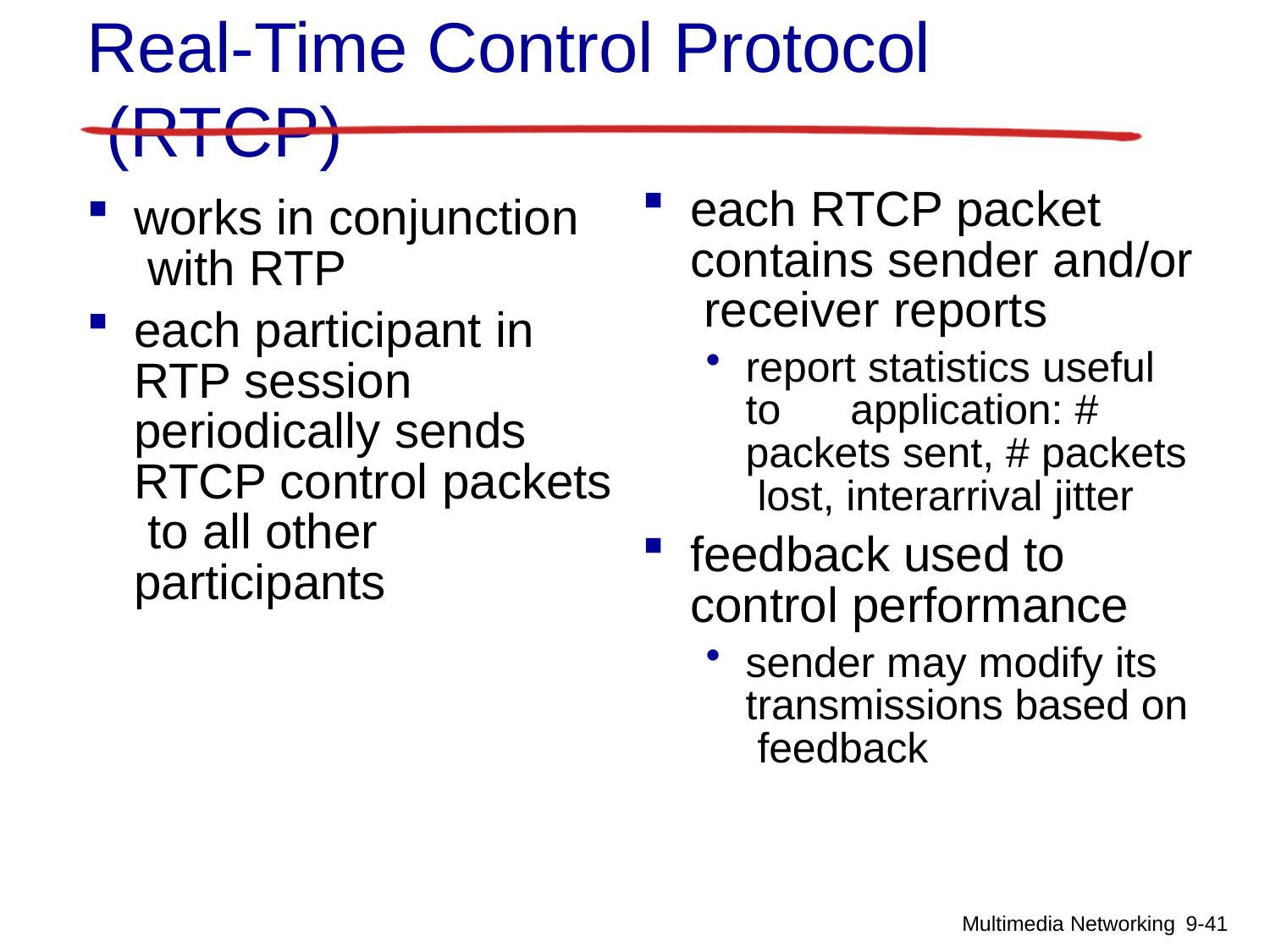

# Real-Time Control Protocol  (RTCP)

each RTCP packet  contains sender and/or  receiver reports
report statistics useful  to	application: #  packets sent, # packets  lost, interarrival jitter
feedback used to  control performance
sender may modify its  transmissions based on  feedback
works in conjunction  with RTP
each participant in  RTP session  periodically sends  RTCP control packets  to all other  participants
Multimedia Networking 9-41